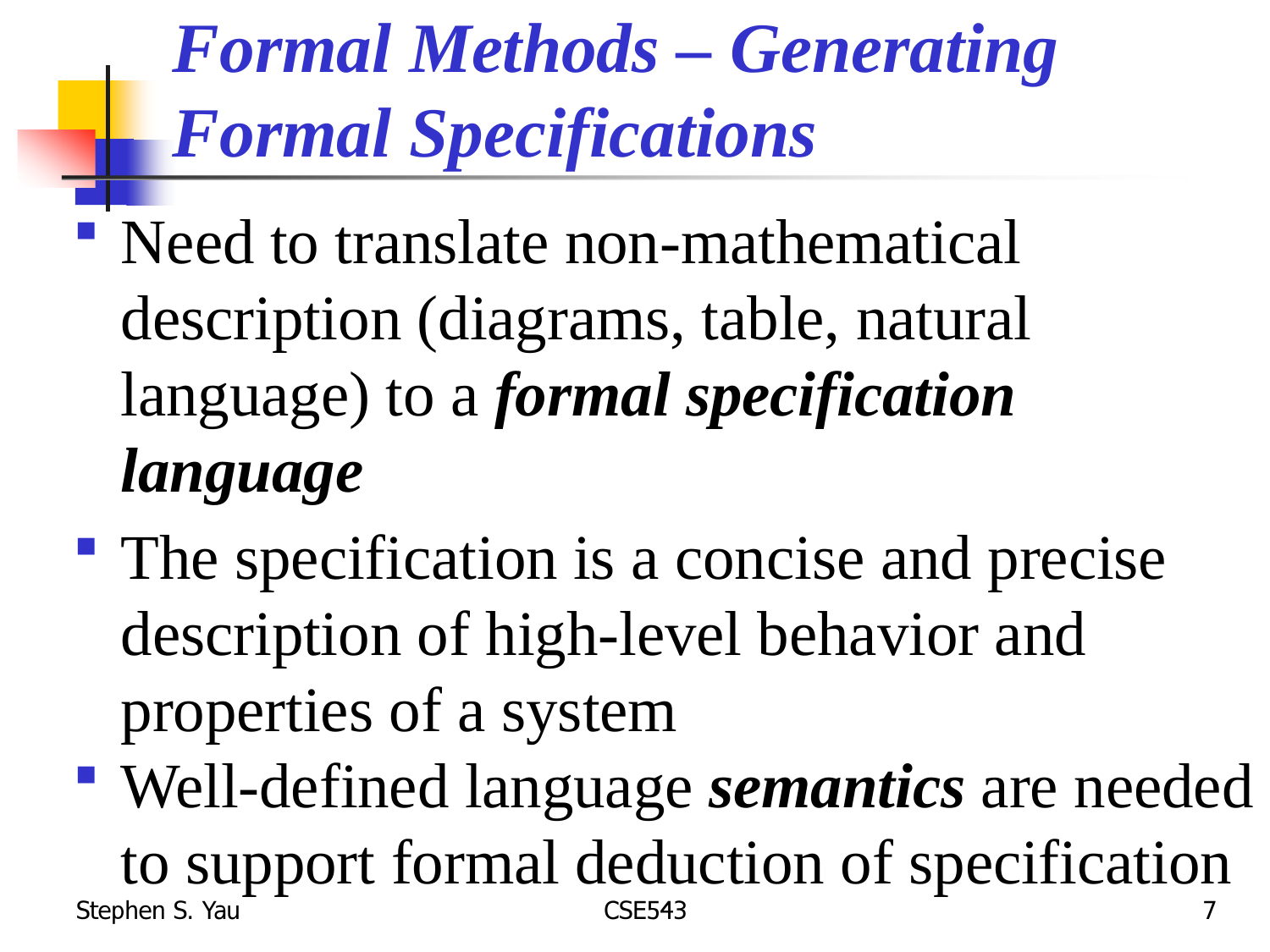

# Formal Methods – Generating
Formal Specifications
Need to translate non-mathematical description (diagrams, table, natural language) to a formal specification language
The specification is a concise and precise description of high-level behavior and properties of a system
Well-defined language semantics are needed to support formal deduction of specification

CSE543
7
Stephen S. Yau